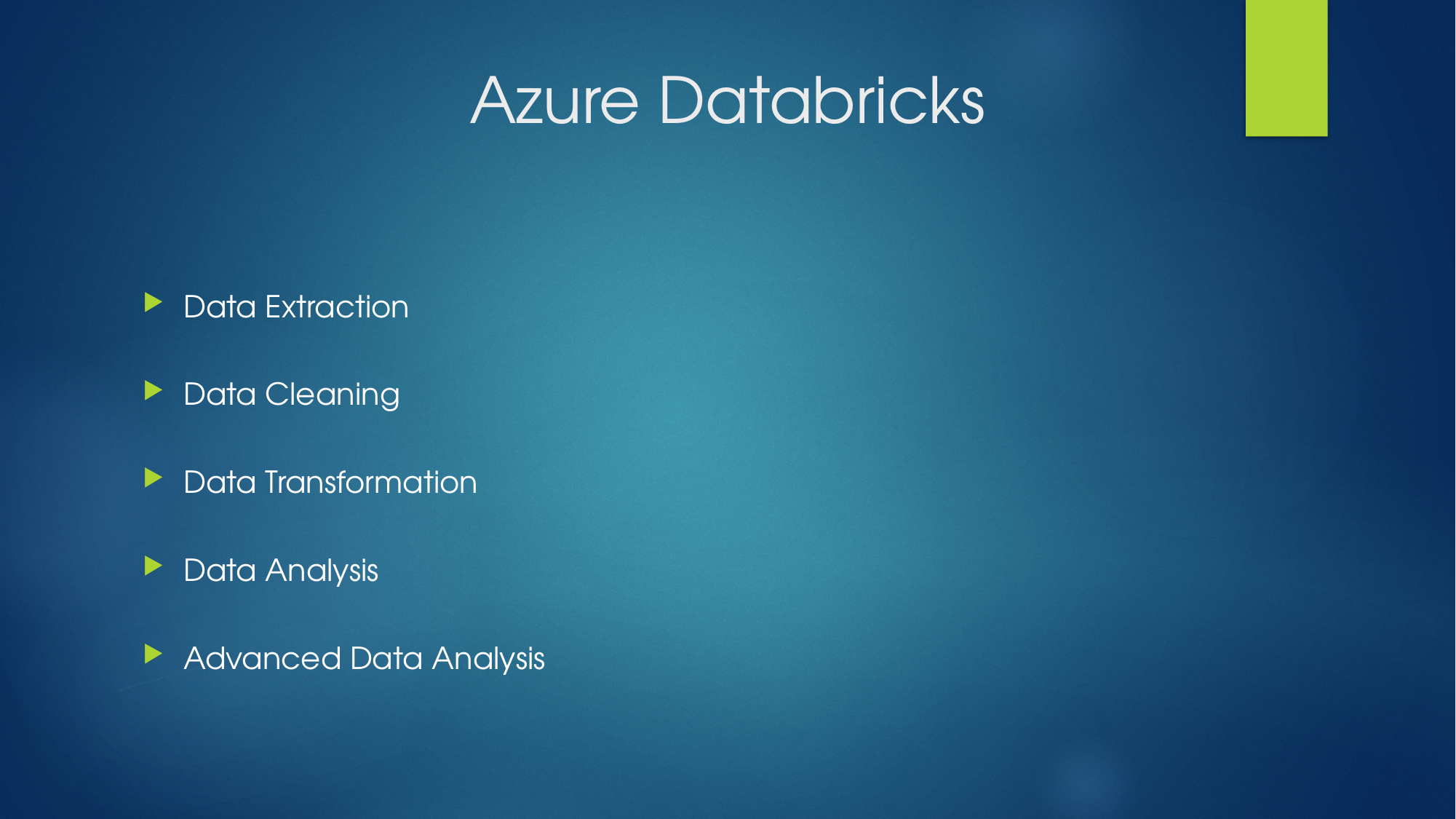

# Azure Databricks
Data Extraction
Data Cleaning
Data Transformation
Data Analysis
Advanced Data Analysis